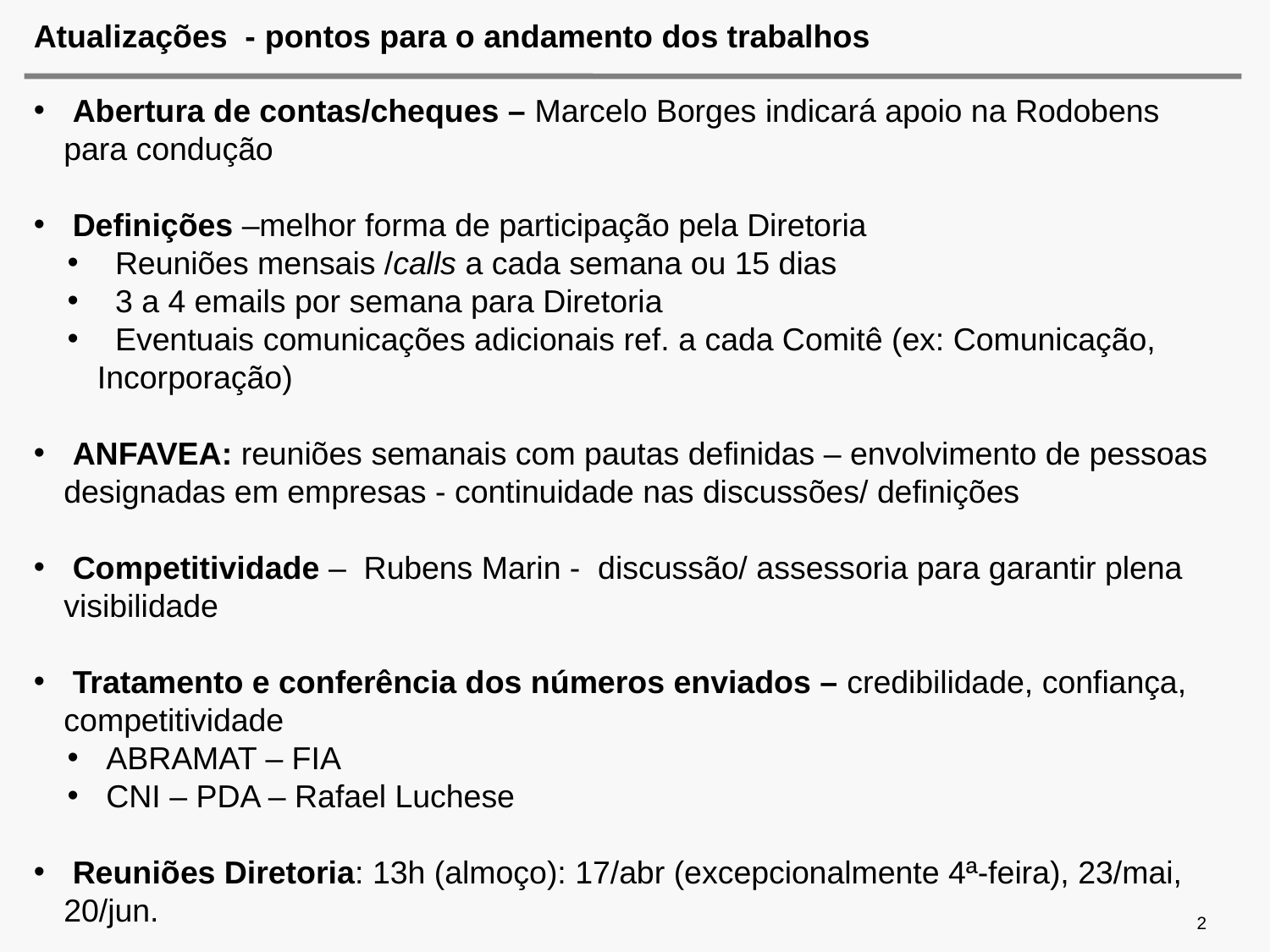

# Atualizações  - pontos para o andamento dos trabalhos

 Abertura de contas/cheques – Marcelo Borges indicará apoio na Rodobens para condução

 Definições –melhor forma de participação pela Diretoria
  Reuniões mensais /calls a cada semana ou 15 dias
  3 a 4 emails por semana para Diretoria
  Eventuais comunicações adicionais ref. a cada Comitê (ex: Comunicação, Incorporação)

 ANFAVEA: reuniões semanais com pautas definidas – envolvimento de pessoas designadas em empresas - continuidade nas discussões/ definições

 Competitividade –  Rubens Marin -  discussão/ assessoria para garantir plena visibilidade

 Tratamento e conferência dos números enviados – credibilidade, confiança, competitividade
 ABRAMAT – FIA
 CNI – PDA – Rafael Luchese

 Reuniões Diretoria: 13h (almoço): 17/abr (excepcionalmente 4ª-feira), 23/mai, 20/jun.

2